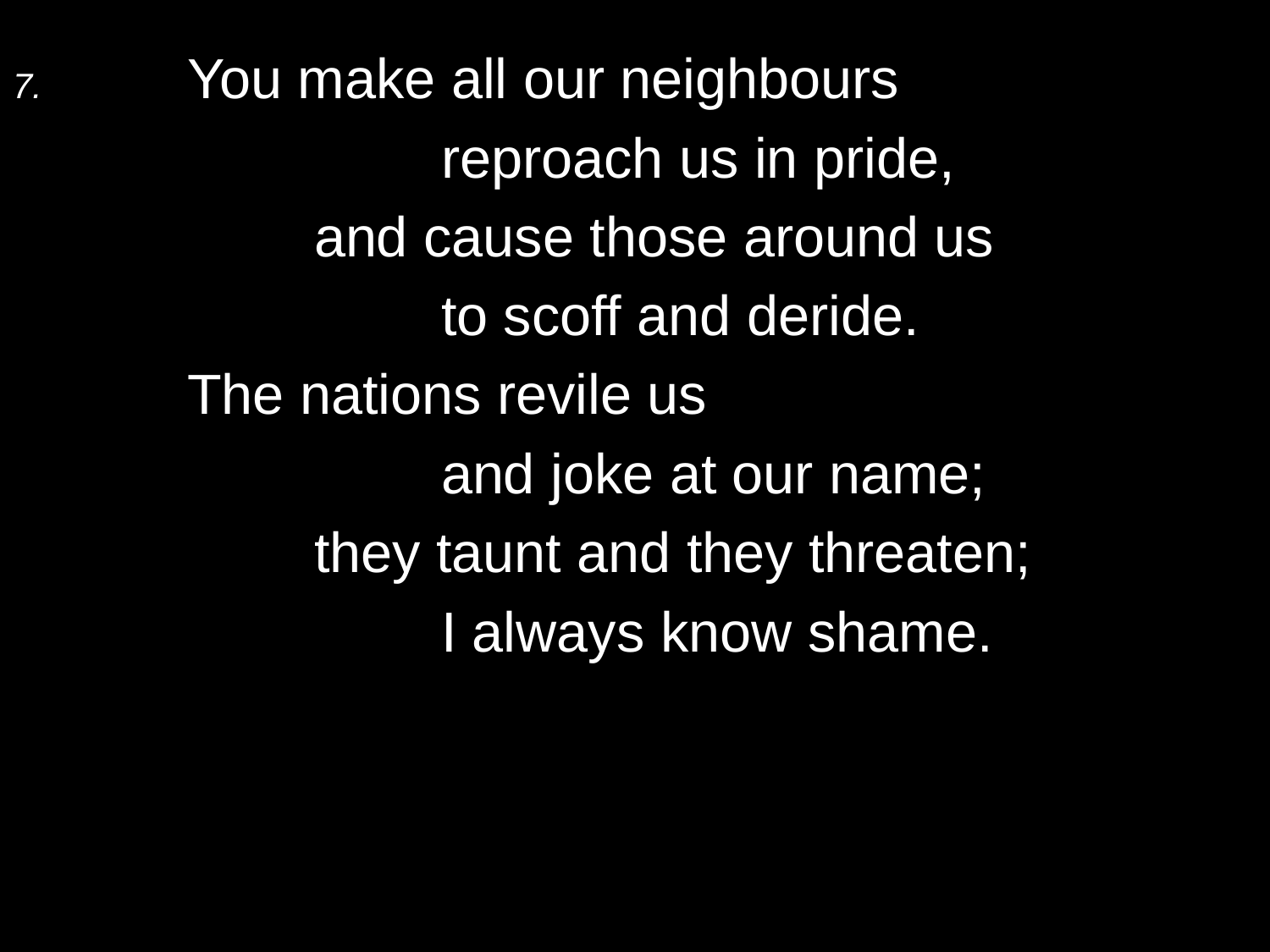

7.	You make all our neighbours
			reproach us in pride,
		and cause those around us
			to scoff and deride.
	The nations revile us
			and joke at our name;
		they taunt and they threaten;
			I always know shame.